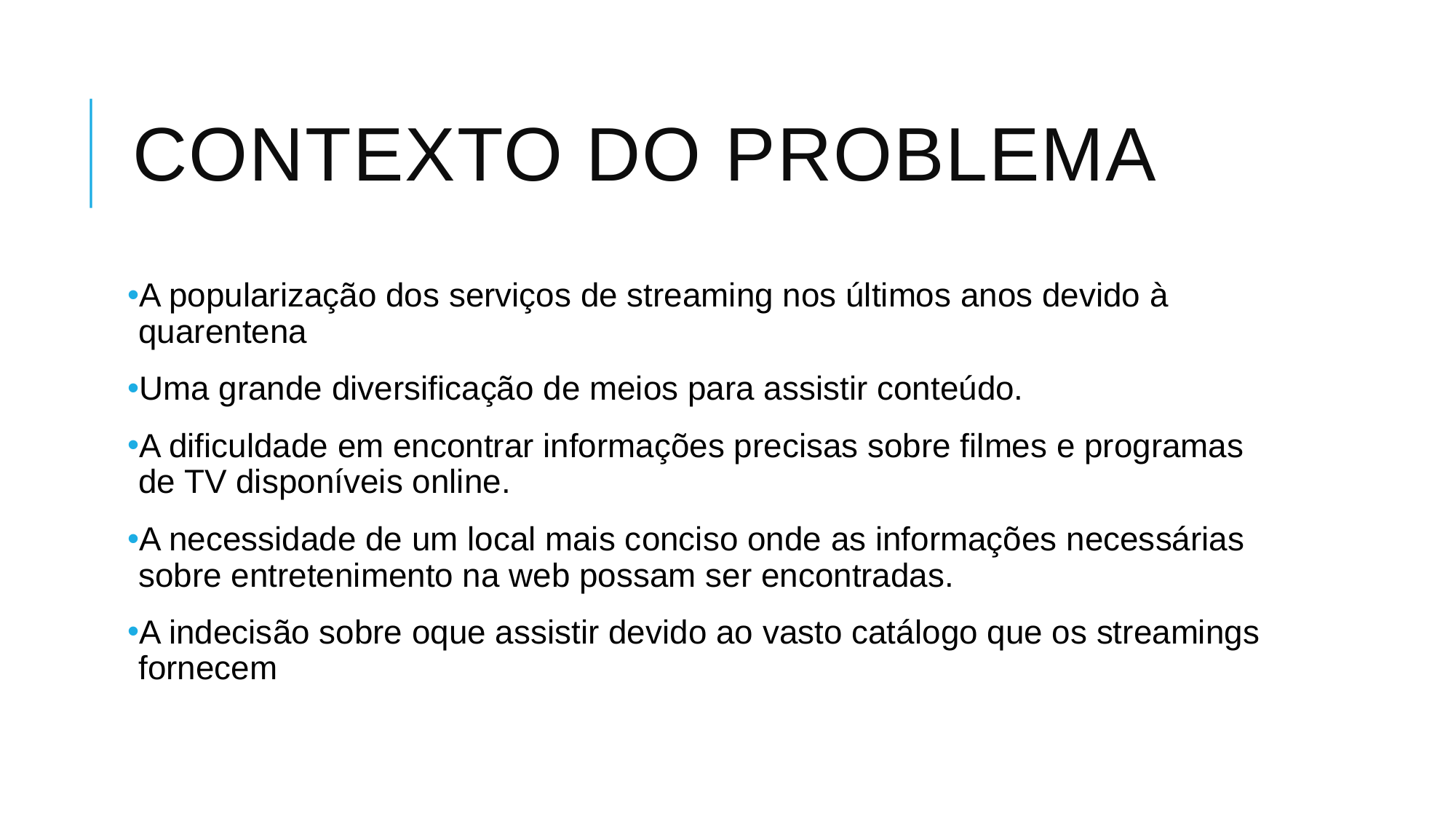

# Contexto DO Problema
A popularização dos serviços de streaming nos últimos anos devido à quarentena
Uma grande diversificação de meios para assistir conteúdo.
A dificuldade em encontrar informações precisas sobre filmes e programas de TV disponíveis online.
A necessidade de um local mais conciso onde as informações necessárias sobre entretenimento na web possam ser encontradas.
A indecisão sobre oque assistir devido ao vasto catálogo que os streamings fornecem